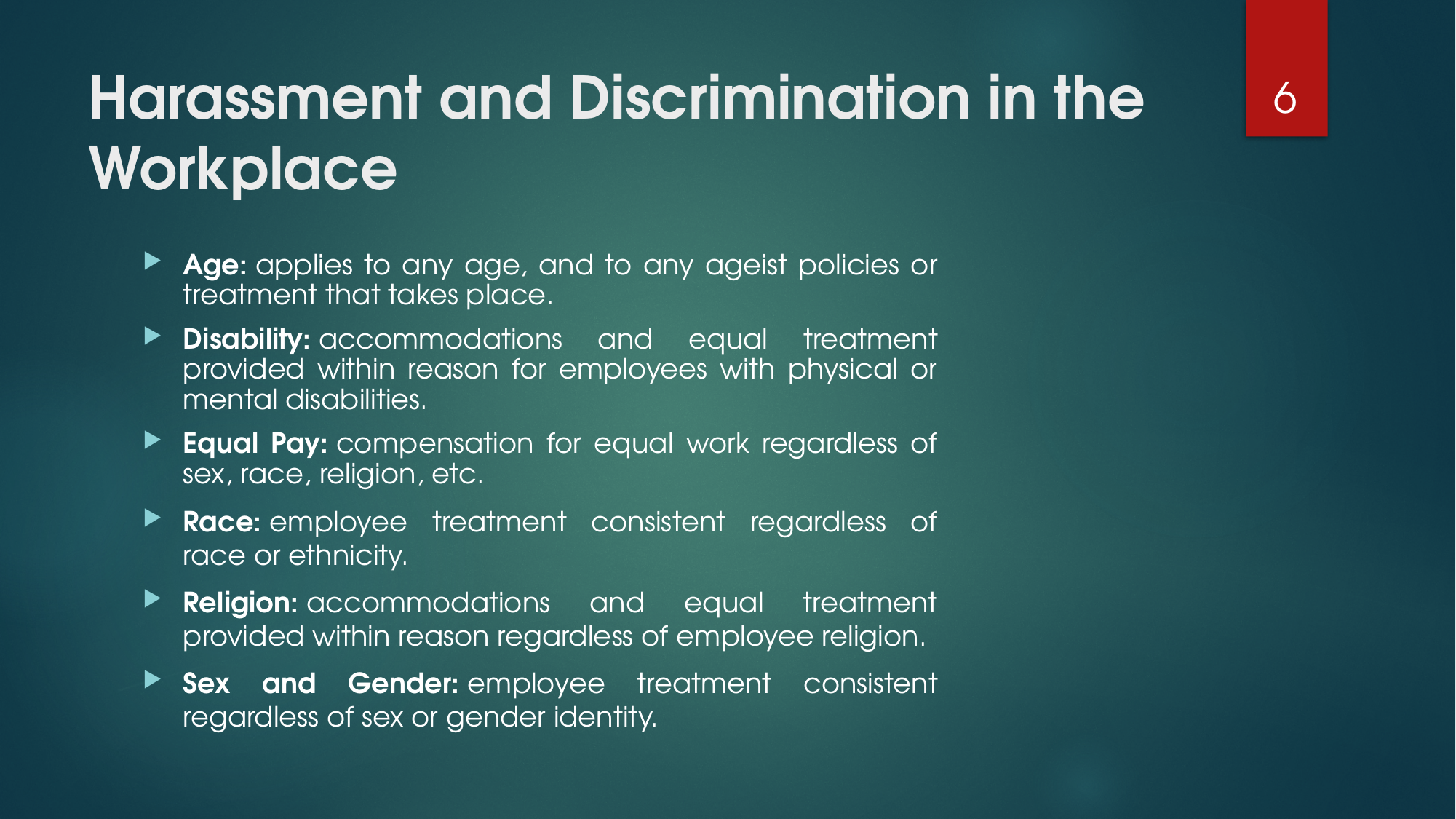

6
# Harassment and Discrimination in the Workplace
Age: applies to any age, and to any ageist policies or treatment that takes place.
Disability: accommodations and equal treatment provided within reason for employees with physical or mental disabilities.
Equal Pay: compensation for equal work regardless of sex, race, religion, etc.
Race: employee treatment consistent regardless of race or ethnicity.
Religion: accommodations and equal treatment provided within reason regardless of employee religion.
Sex and Gender: employee treatment consistent regardless of sex or gender identity.